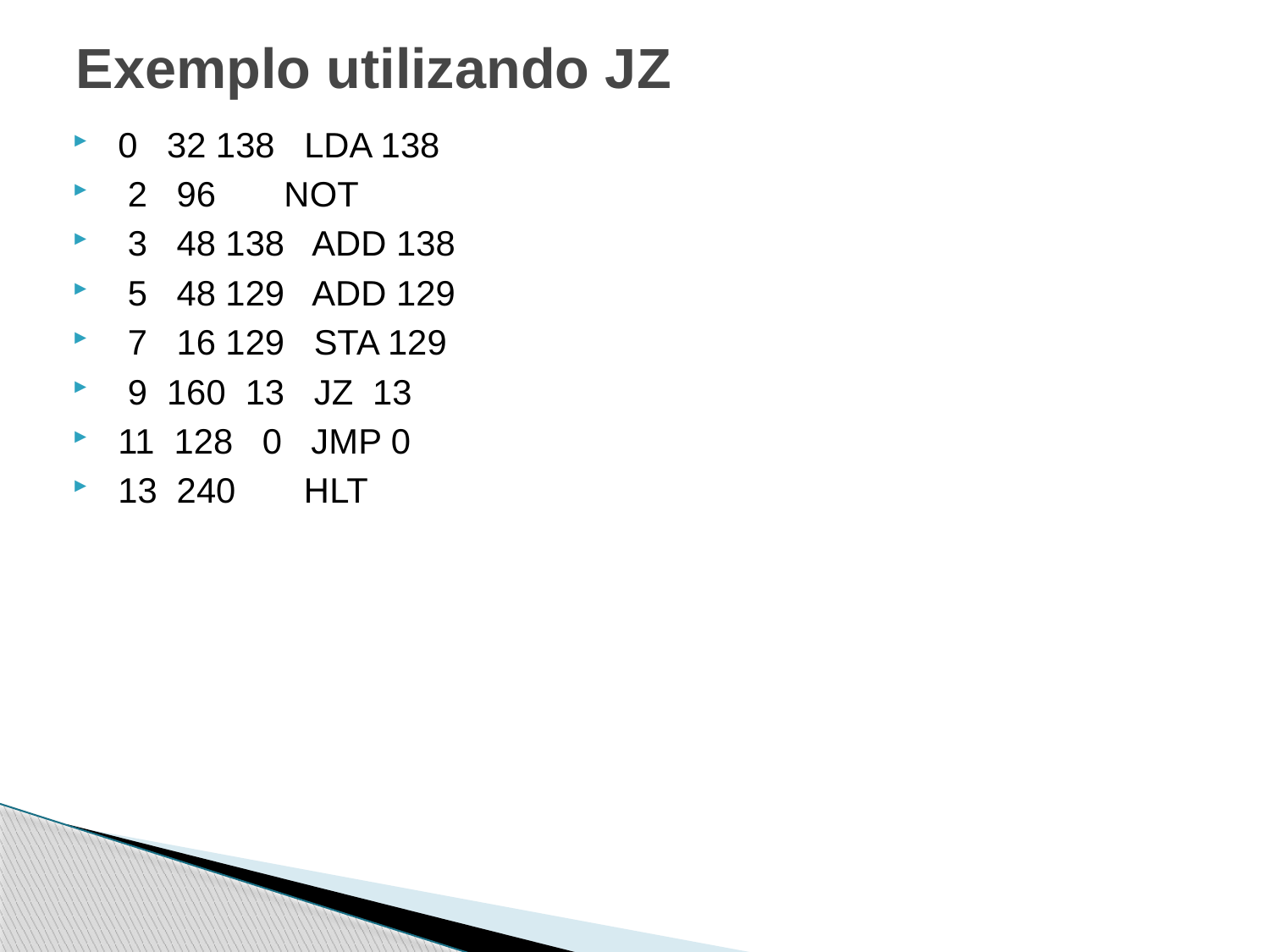

# Exemplo utilizando JZ
 0   32 138   LDA 138
  2   96       NOT
  3   48 138   ADD 138
  5   48 129   ADD 129
  7   16 129   STA 129
  9  160  13   JZ  13
 11  128   0   JMP 0
 13  240       HLT